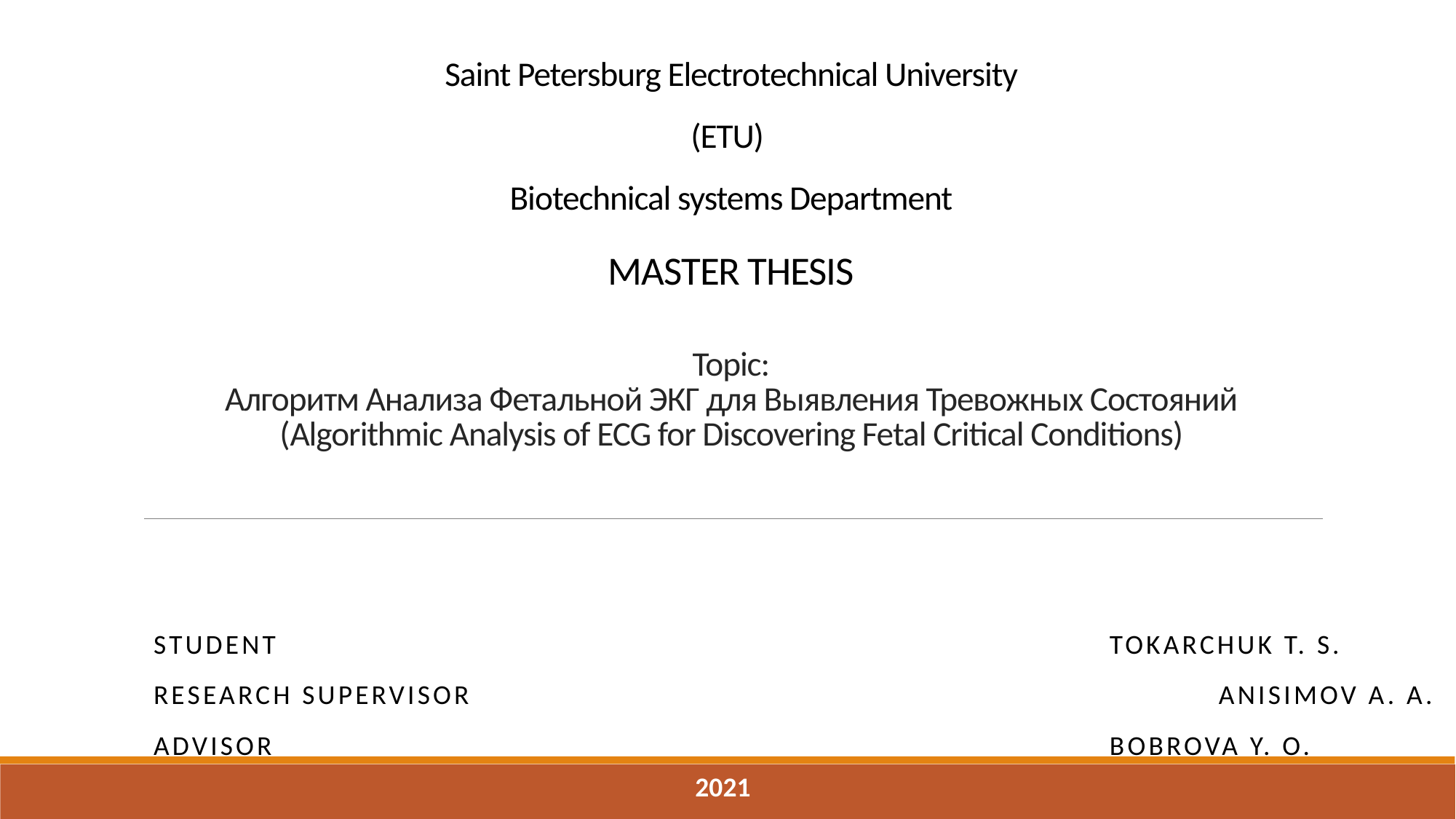

Saint Petersburg Electrotechnical University
(ETU)
Biotechnical systems Department
MASTER THESIS

Topic:
Алгоритм Анализа Фетальной ЭКГ для Выявления Тревожных Состояний
(Algorithmic Analysis of ECG for Discovering Fetal Critical Conditions)

student 							         Tokarchuk T. S.
Research supervisor 						         Anisimov A. A.
Advisor 							         Bobrova Y. O.

2021